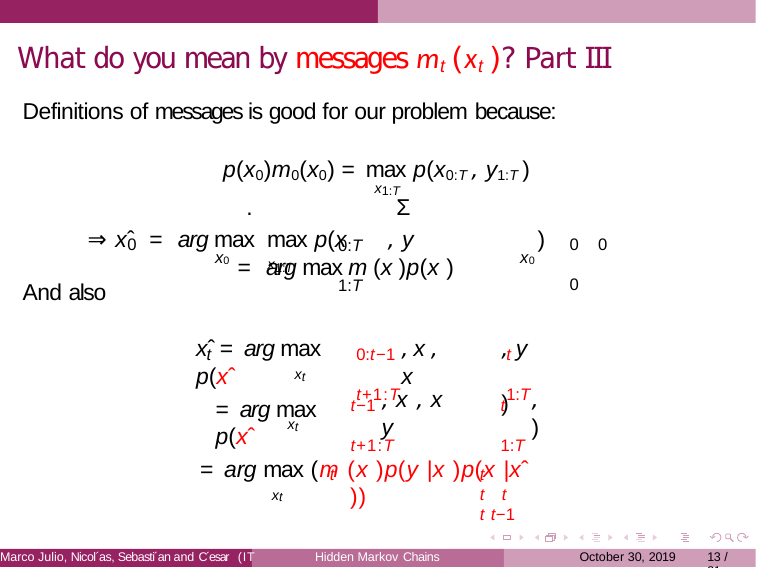

What do you mean by messages mt (xt )? Part III
Definitions of messages is good for our problem because:

p(x0)m0(x0) = max p(x0:T , y1:T )
x1:T
.	Σ
⇒ xˆ   = arg max  max p(x	, y	)	= arg max m (x )p(x )
0
0    0	0
0:T	1:T
x0
x0
x1:T
And also
xˆ = arg max p(xˆ
, x , x
, y	)
t
0:t−1	t	t+1:T	1:T
xt
= arg max p(xˆ
, x , x	, y	)
t−1	t	t+1:T	1:T
xt
= arg max (m (x )p(y |x )p(x |xˆ	))
t	t	t   t	t t−1
xt

Marco Julio, Nicol´as, Sebasti´an and C´esar
Hidden Markov Chains
October 30, 2019
13 / 31
(IT